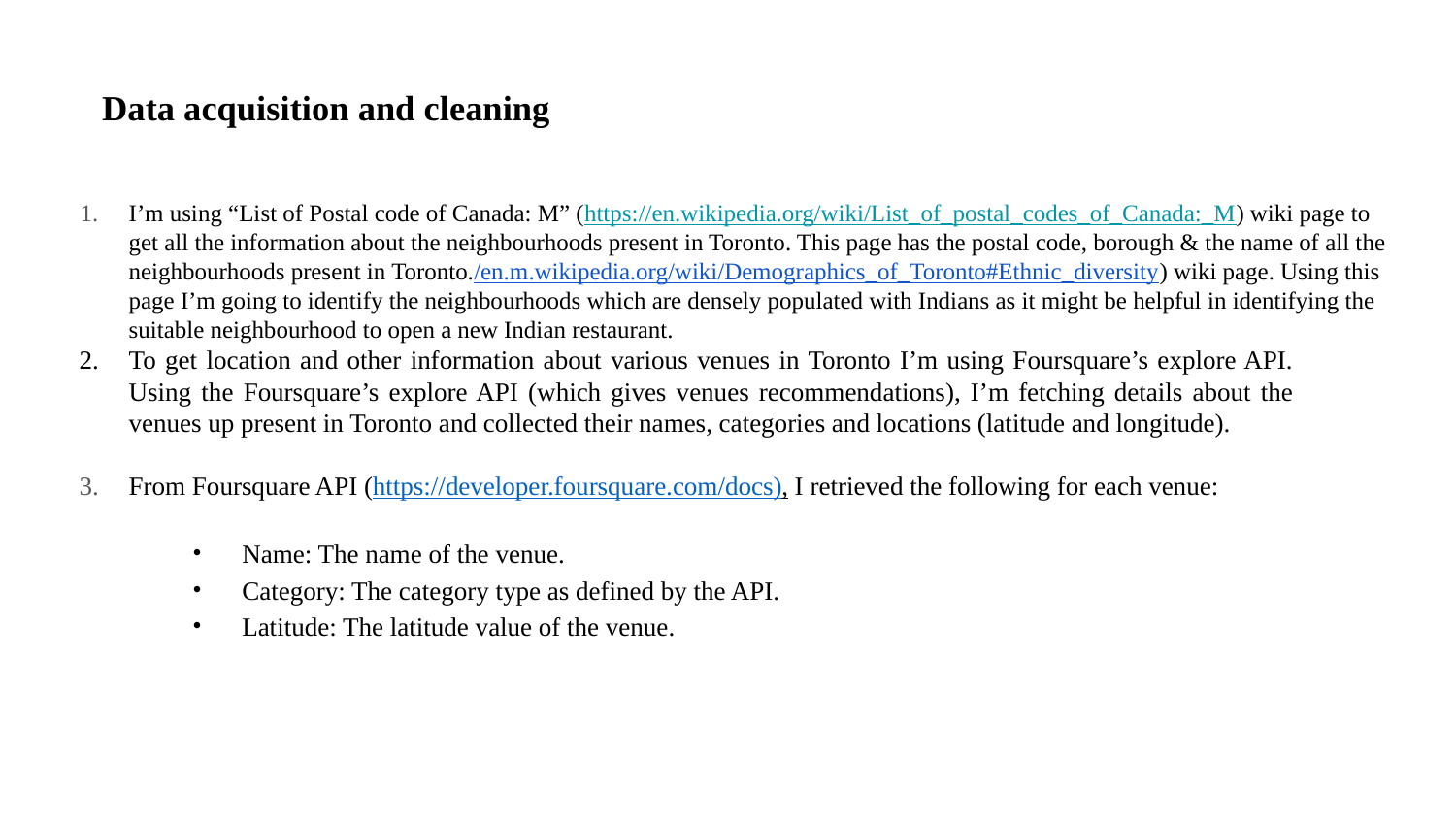

# Data acquisition and cleaning

I’m using “List of Postal code of Canada: M” (https://en.wikipedia.org/wiki/List_of_postal_codes_of_Canada:_M) wiki page to get all the information about the neighbourhoods present in Toronto. This page has the postal code, borough & the name of all the neighbourhoods present in Toronto./en.m.wikipedia.org/wiki/Demographics_of_Toronto#Ethnic_diversity) wiki page. Using this page I’m going to identify the neighbourhoods which are densely populated with Indians as it might be helpful in identifying the suitable neighbourhood to open a new Indian restaurant.
To get location and other information about various venues in Toronto I’m using Foursquare’s explore API. Using the Foursquare’s explore API (which gives venues recommendations), I’m fetching details about the venues up present in Toronto and collected their names, categories and locations (latitude and longitude).

From Foursquare API (https://developer.foursquare.com/docs), I retrieved the following for each venue:

Name: The name of the venue.
Category: The category type as defined by the API.
Latitude: The latitude value of the venue.